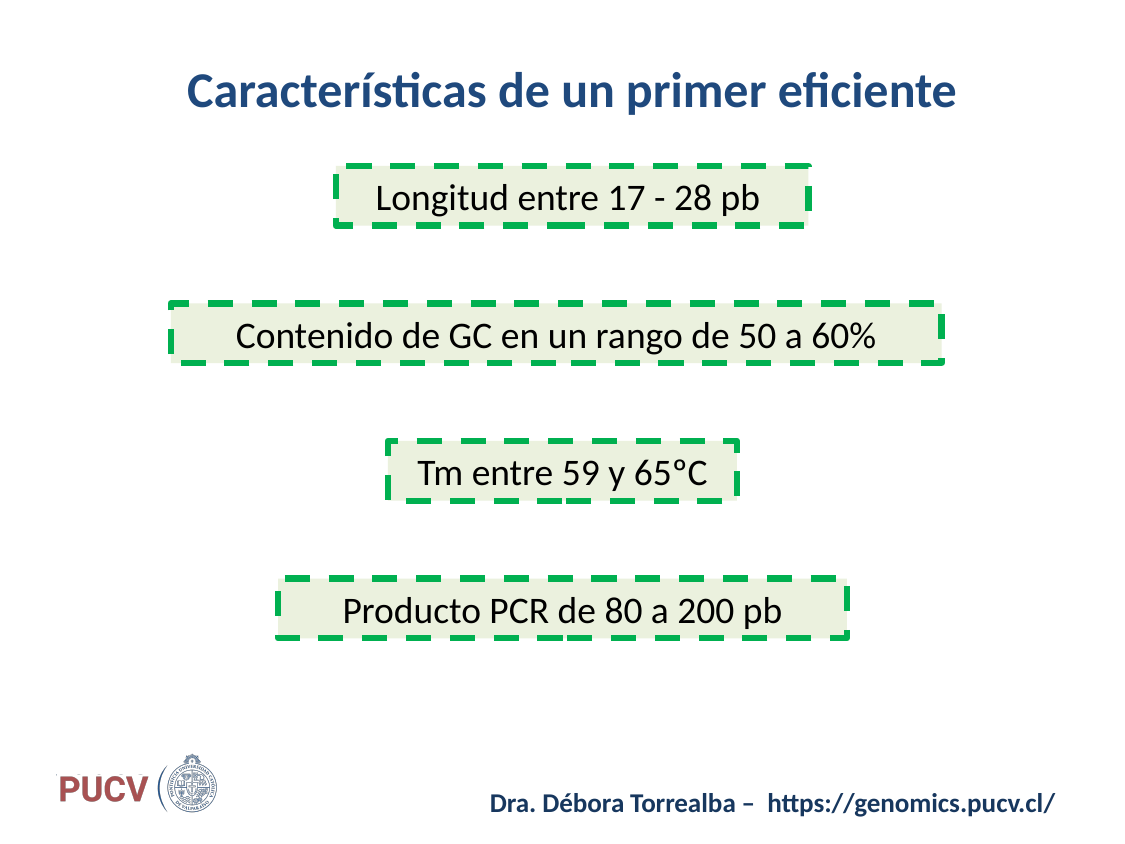

# Características de un primer eficiente
Longitud entre 17 - 28 pb
Contenido de GC en un rango de 50 a 60%
Tm entre 59 y 65ºC
Producto PCR de 80 a 200 pb